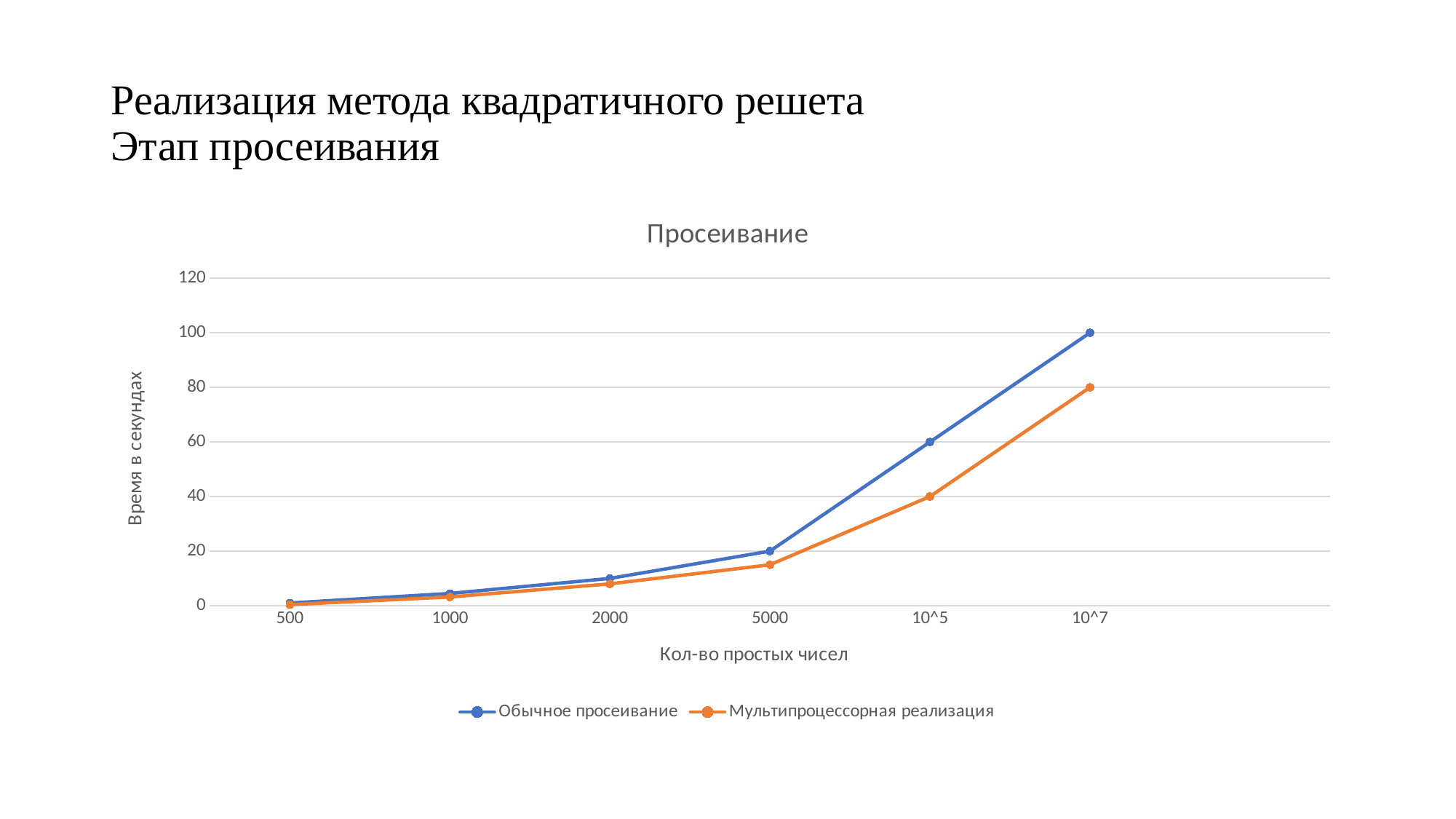

# Реализация метода квадратичного решета Этап просеивания

### Chart: Просеивание

| Category | Обычное просеивание | Мультипроцессорная реализация |
|---|---|---|
| 500 | 1.0 | 0.4 |
| 1000 | 4.5 | 3.2 |
| 2000 | 10.0 | 8.0 |
| 5000 | 20.0 | 15.0 |
| 10^5 | 60.0 | 40.0 |
| 10^7 | 100.0 | 80.0 |